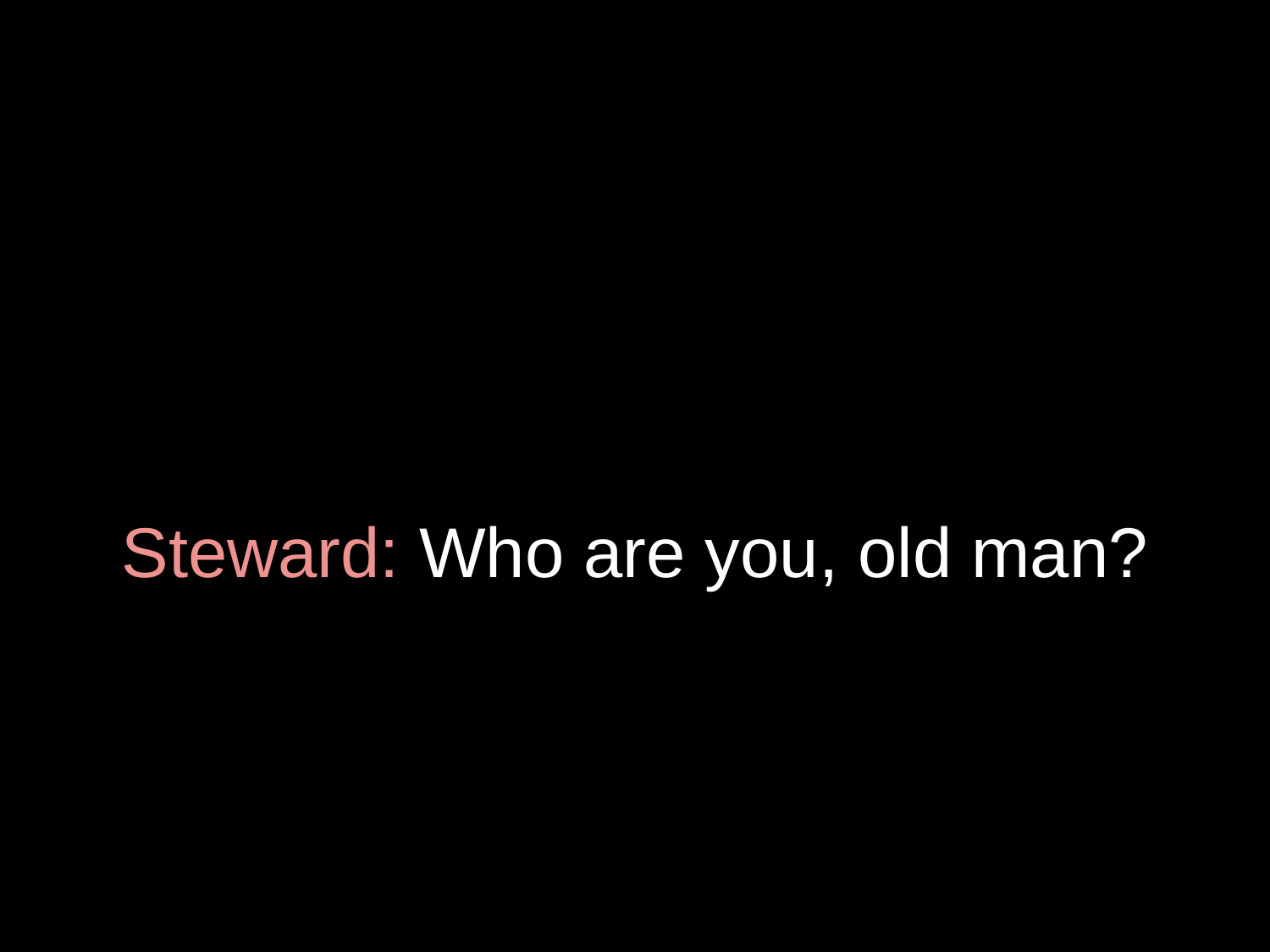

# Steward: Who are you, old man?